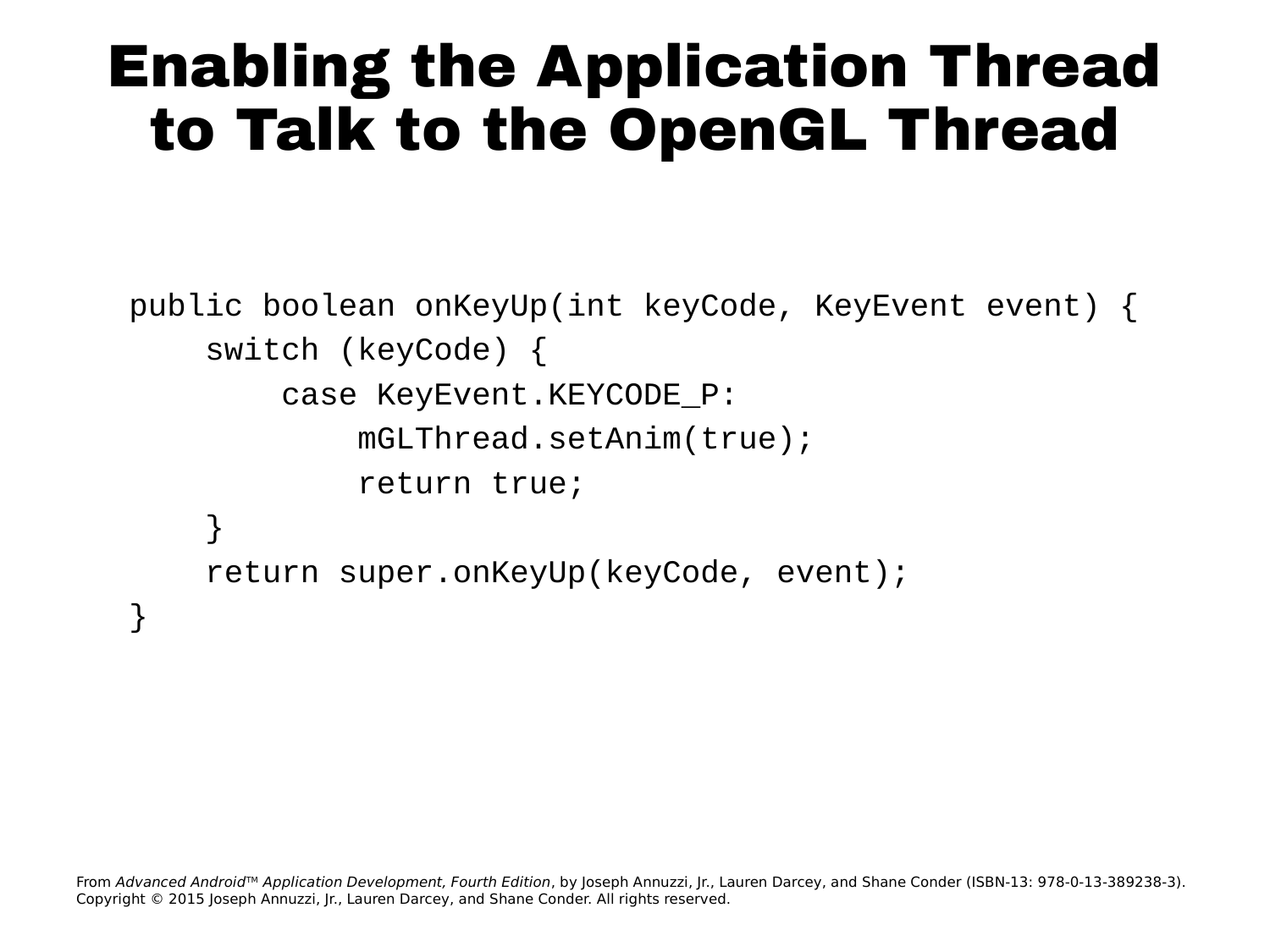

# Enabling the Application Thread to Talk to the OpenGL Thread

public boolean onKeyUp(int keyCode, KeyEvent event) {
    switch (keyCode) {
        case KeyEvent.KEYCODE_P:
            mGLThread.setAnim(true);
            return true;
    }
    return super.onKeyUp(keyCode, event);
}
From Advanced AndroidTM Application Development, Fourth Edition, by Joseph Annuzzi, Jr., Lauren Darcey, and Shane Conder (ISBN-13: 978-0-13-389238-3). Copyright © 2015 Joseph Annuzzi, Jr., Lauren Darcey, and Shane Conder. All rights reserved.